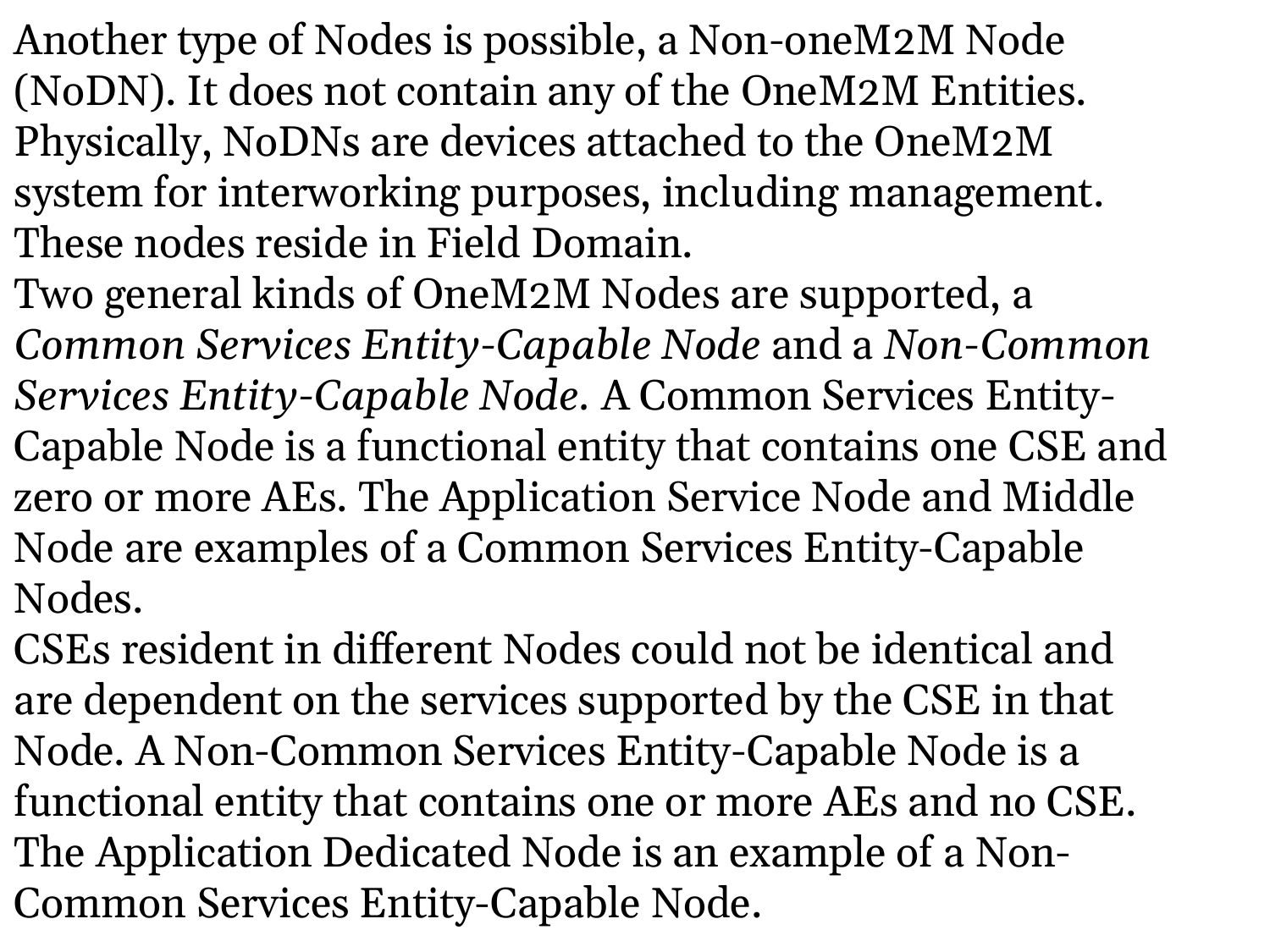

Another type of Nodes is possible, a Non-oneM2M Node (NoDN). It does not contain any of the OneM2M Entities. Physically, NoDNs are devices attached to the OneM2M system for interworking purposes, including management. These nodes reside in Field Domain.
Two general kinds of OneM2M Nodes are supported, a Common Services Entity-Capable Node and a Non-Common Services Entity-Capable Node. A Common Services Entity-Capable Node is a functional entity that contains one CSE and zero or more AEs. The Application Service Node and Middle Node are examples of a Common Services Entity-Capable Nodes.
CSEs resident in different Nodes could not be identical and are dependent on the services supported by the CSE in that Node. A Non-Common Services Entity-Capable Node is a functional entity that contains one or more AEs and no CSE. The Application Dedicated Node is an example of a Non-Common Services Entity-Capable Node.